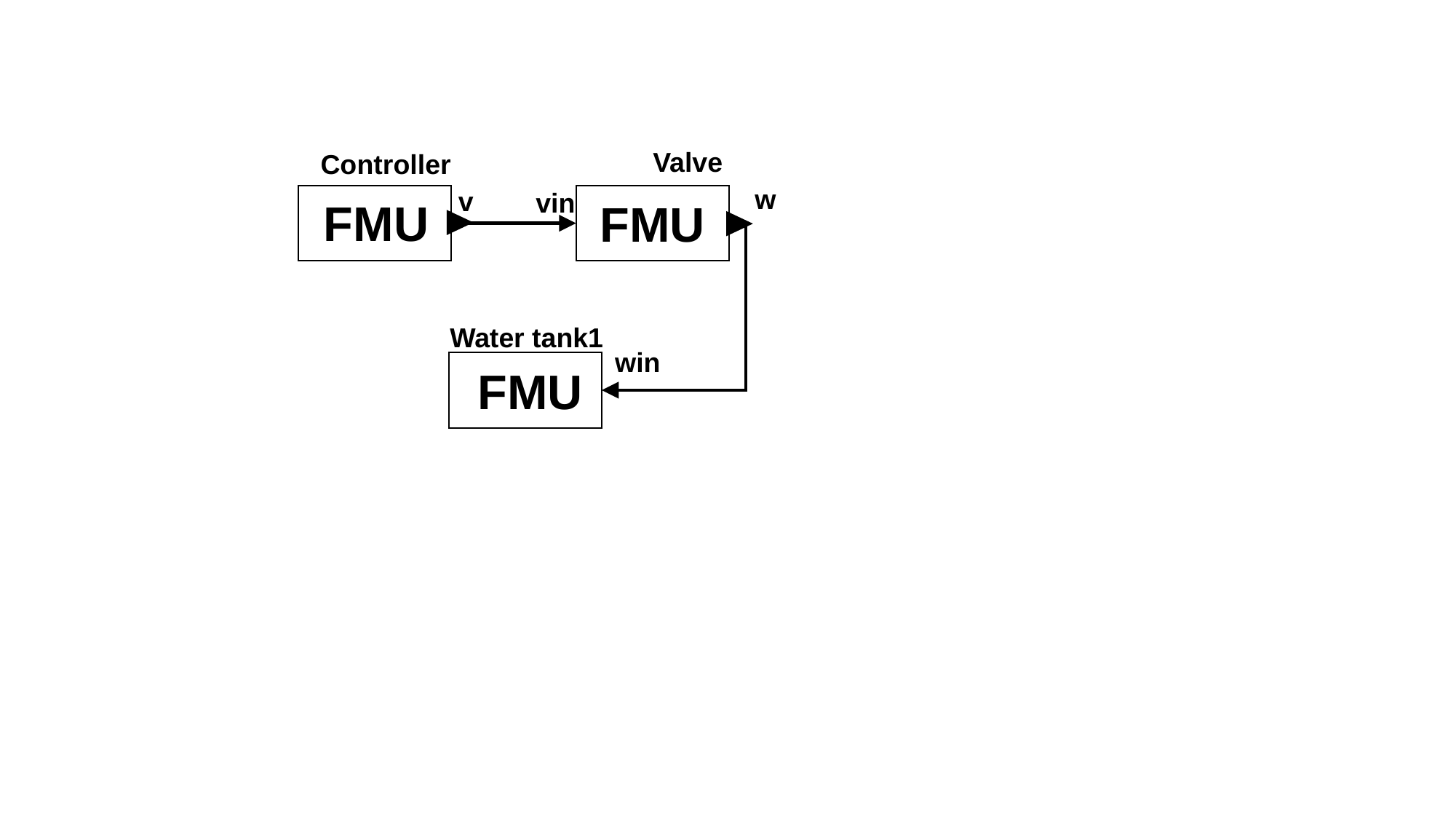

Valve
Controller
w
v
vin

FMU
FMU

Water tank1
win

FMU